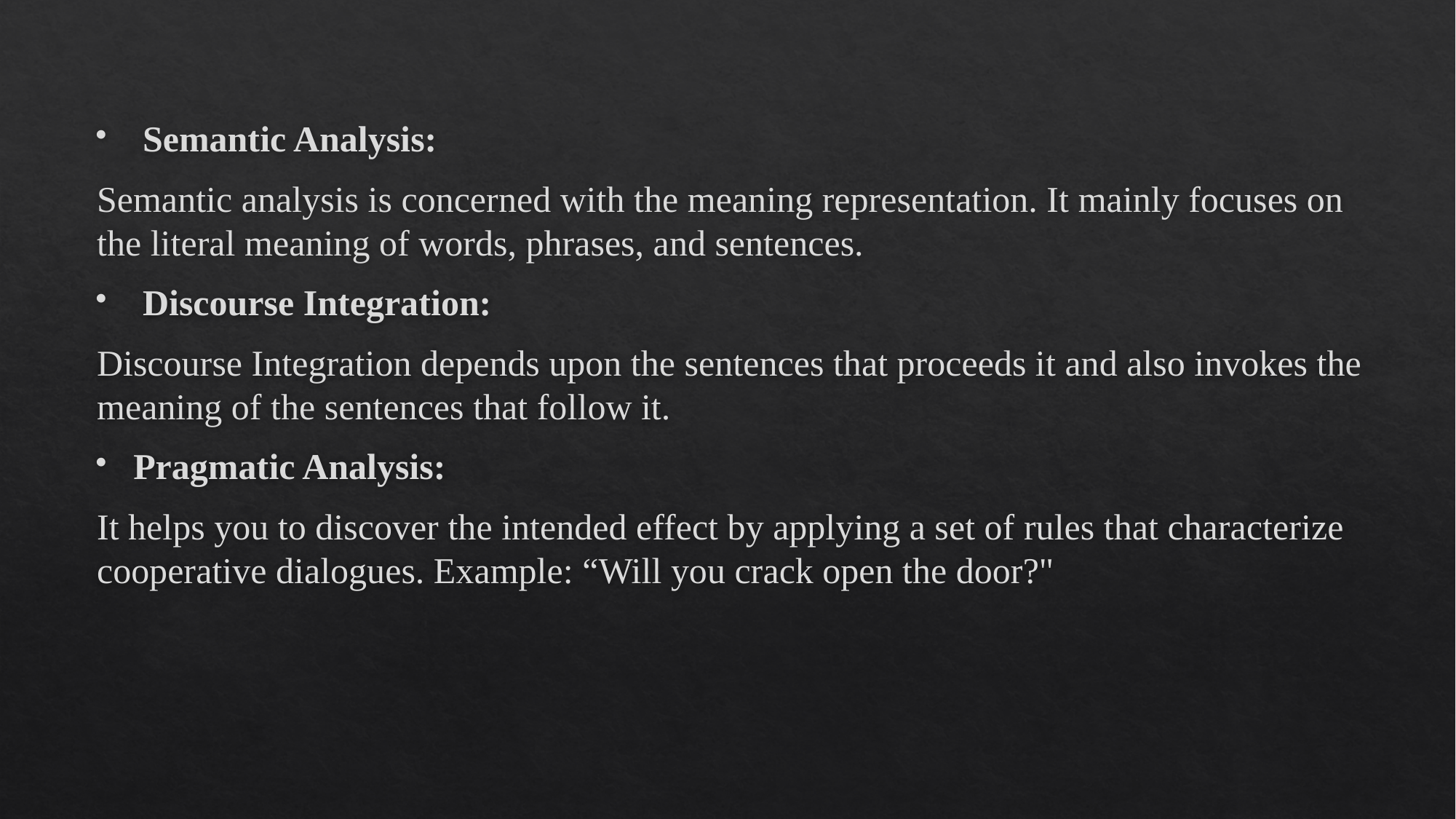

Semantic Analysis:
Semantic analysis is concerned with the meaning representation. It mainly focuses on the literal meaning of words, phrases, and sentences.
 Discourse Integration:
Discourse Integration depends upon the sentences that proceeds it and also invokes the meaning of the sentences that follow it.
Pragmatic Analysis:
It helps you to discover the intended effect by applying a set of rules that characterize cooperative dialogues. Example: “Will you crack open the door?"